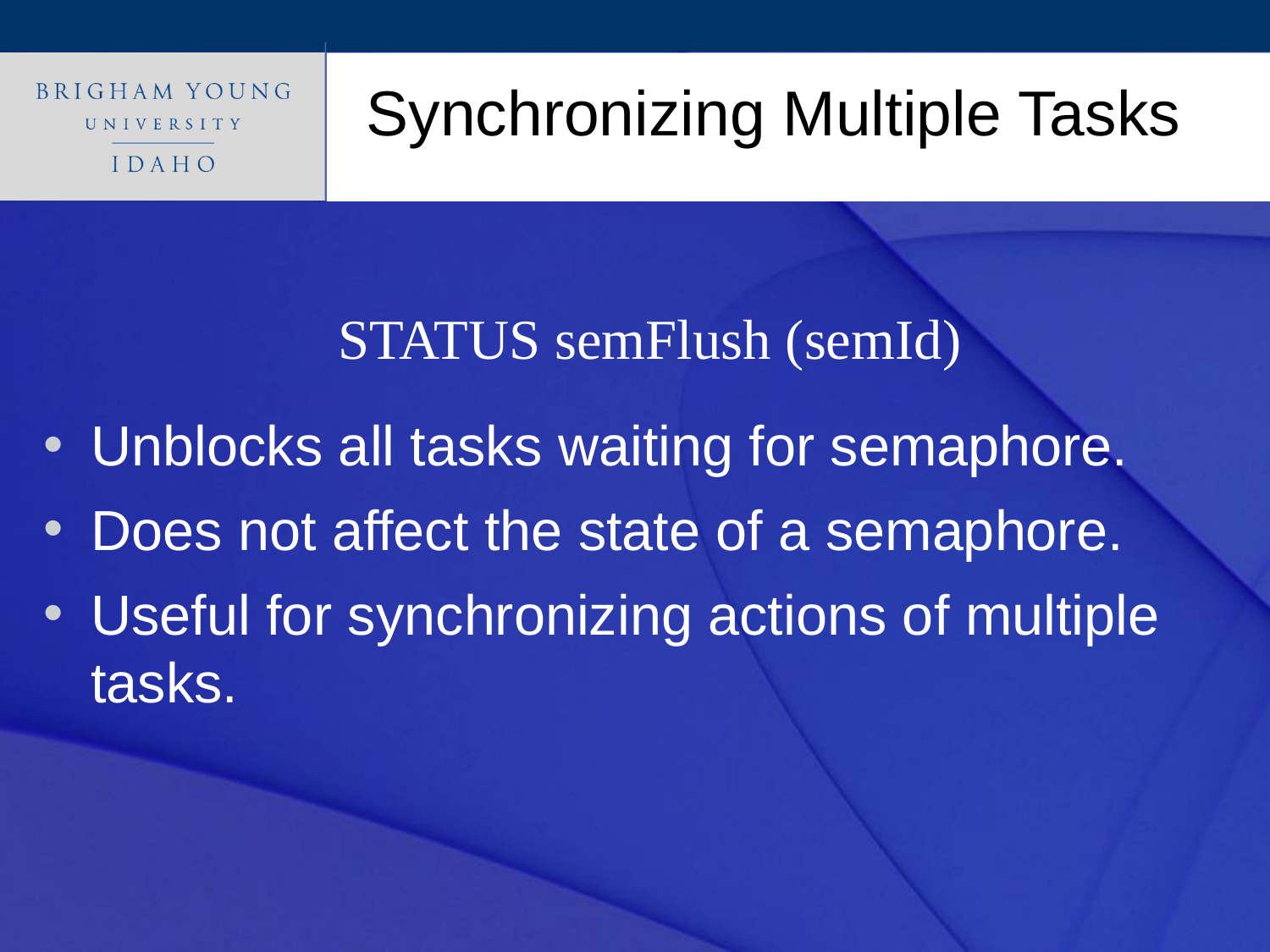

# Synchronizing Multiple Tasks
STATUS semFlush (semId)
Unblocks all tasks waiting for semaphore.
Does not affect the state of a semaphore.
Useful for synchronizing actions of multiple tasks.